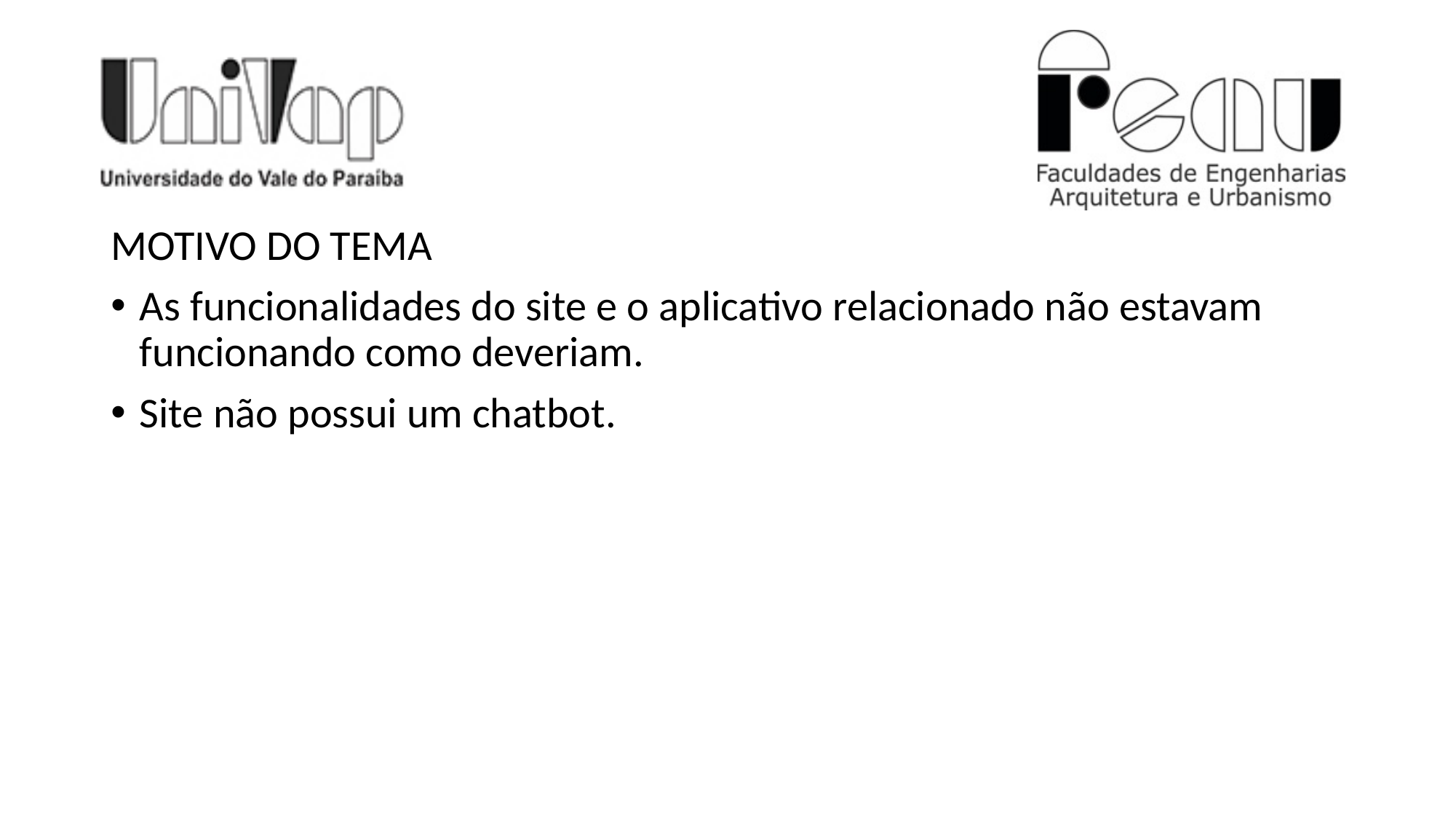

MOTIVO DO TEMA
As funcionalidades do site e o aplicativo relacionado não estavam funcionando como deveriam.
Site não possui um chatbot.